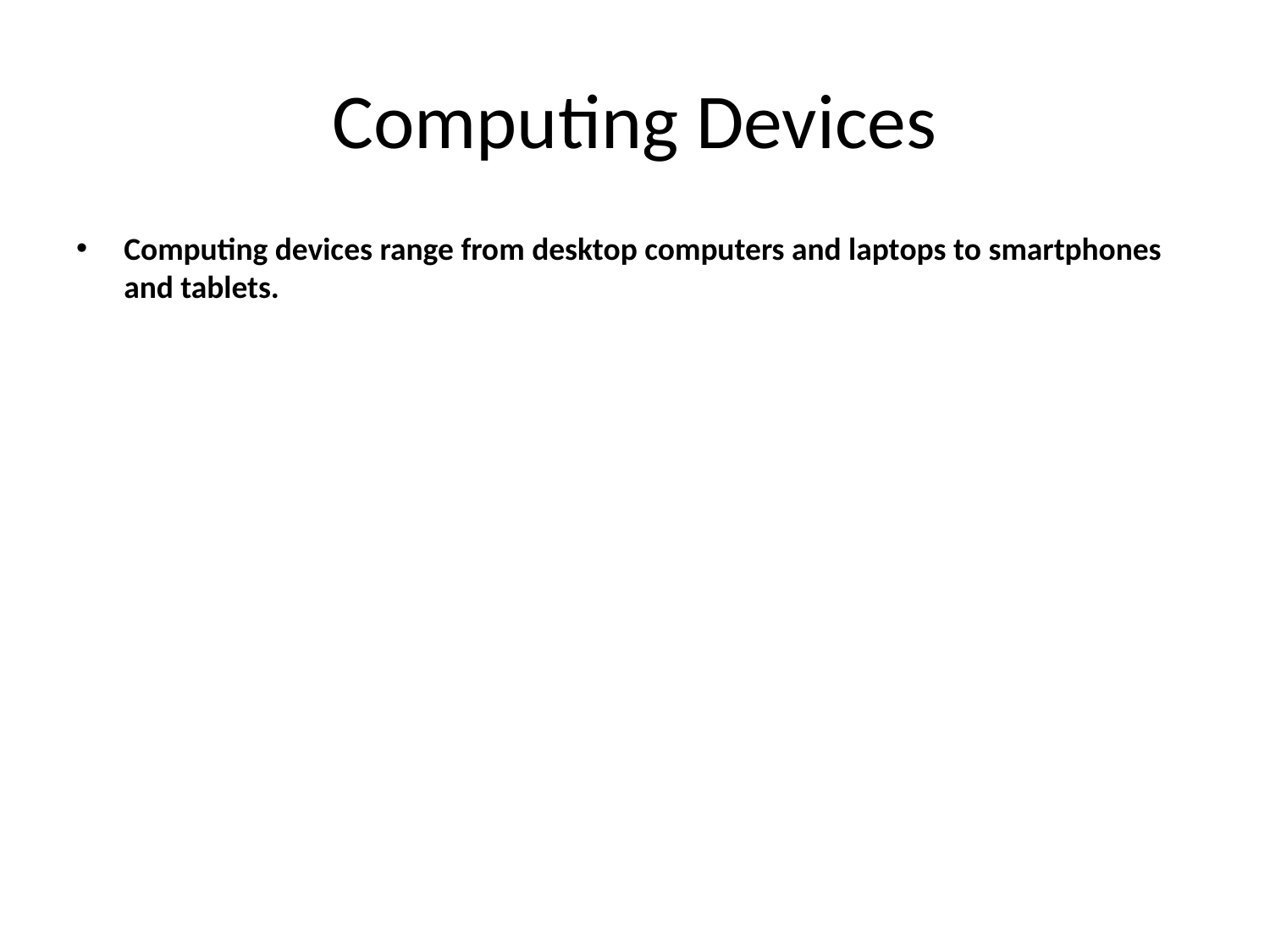

# Computing Devices
Computing devices range from desktop computers and laptops to smartphones and tablets.